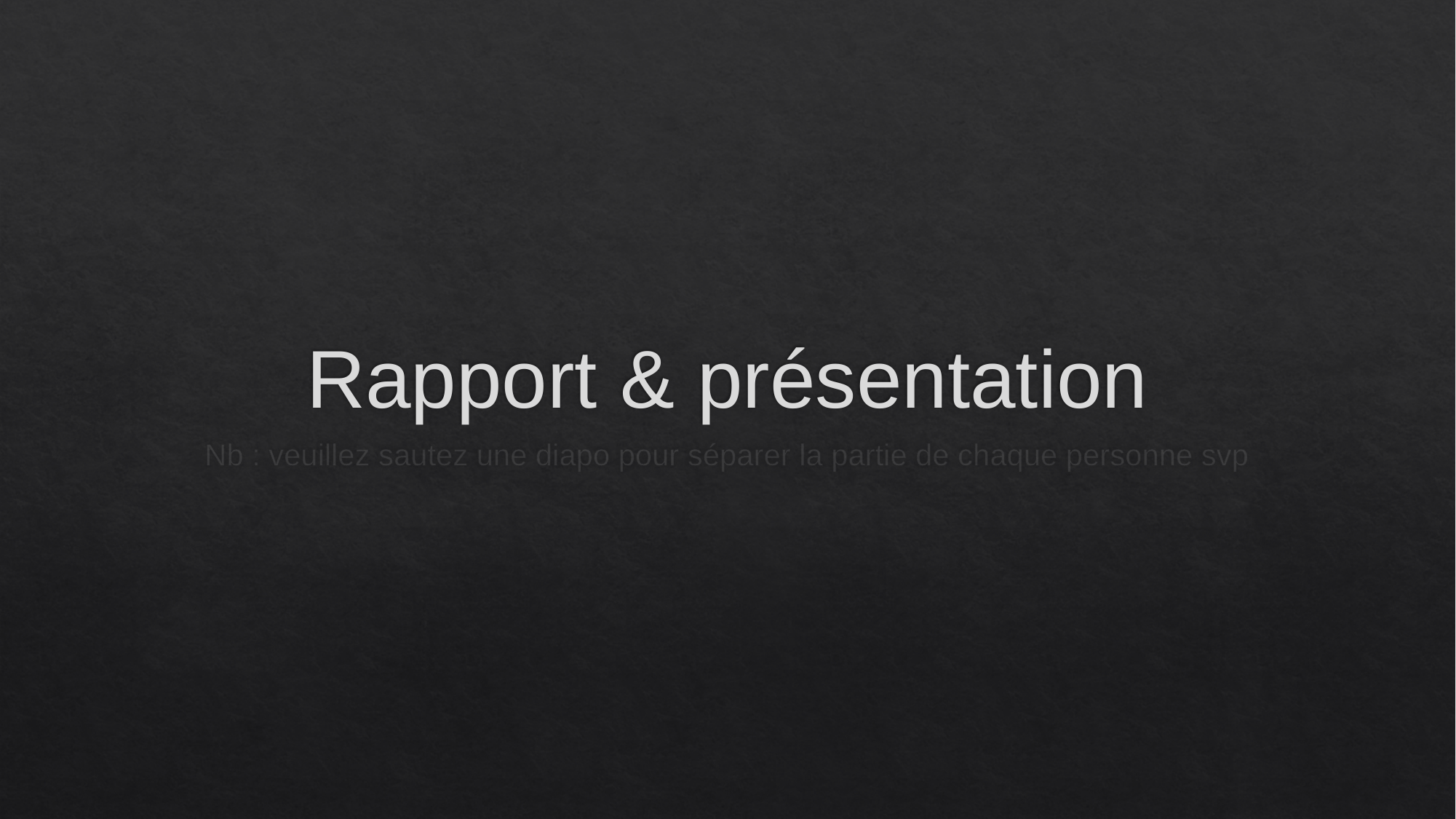

# Rapport & présentation
Nb : veuillez sautez une diapo pour séparer la partie de chaque personne svp